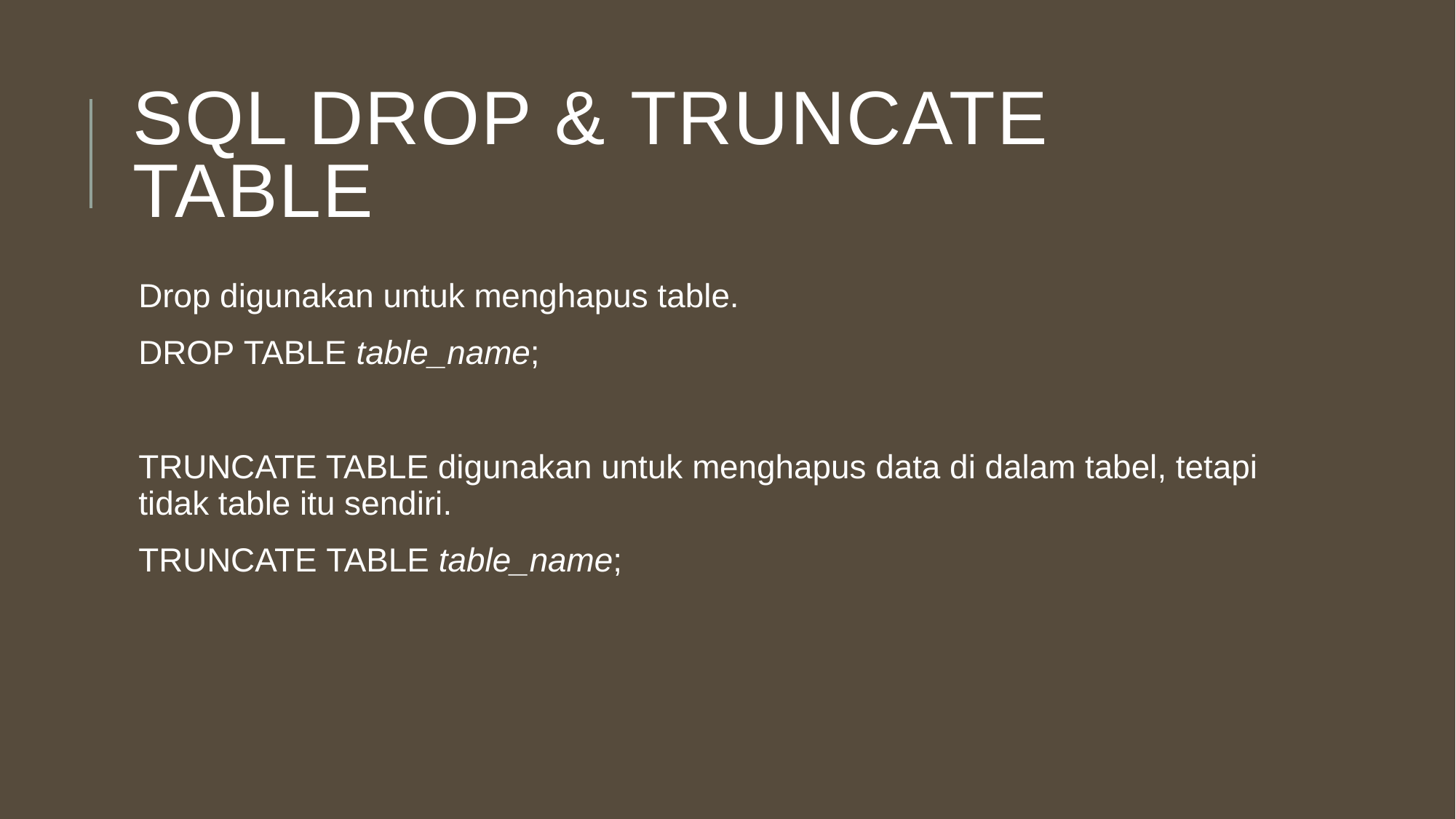

# SQL DROP & TRUNCATE TABLE
Drop digunakan untuk menghapus table.
DROP TABLE table_name;

TRUNCATE TABLE digunakan untuk menghapus data di dalam tabel, tetapi tidak table itu sendiri.
TRUNCATE TABLE table_name;